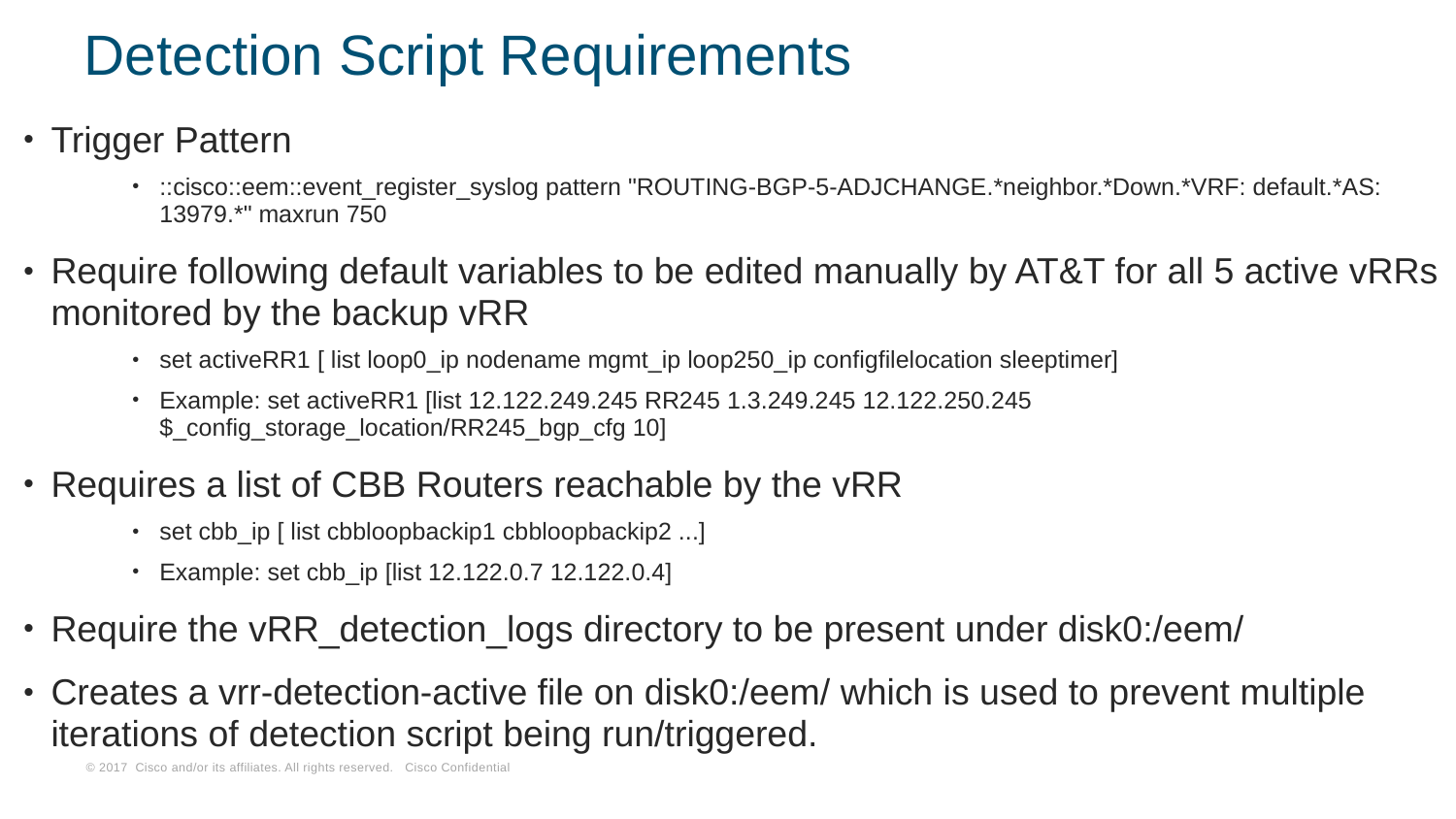

# Detection Script Requirements
Trigger Pattern
::cisco::eem::event_register_syslog pattern "ROUTING-BGP-5-ADJCHANGE.*neighbor.*Down.*VRF: default.*AS: 13979.*" maxrun 750
Require following default variables to be edited manually by AT&T for all 5 active vRRs monitored by the backup vRR
set activeRR1 [ list loop0_ip nodename mgmt_ip loop250_ip configfilelocation sleeptimer]
Example: set activeRR1 [list 12.122.249.245 RR245 1.3.249.245 12.122.250.245 $_config_storage_location/RR245_bgp_cfg 10]
Requires a list of CBB Routers reachable by the vRR
set cbb_ip [ list cbbloopbackip1 cbbloopbackip2 ...]
Example: set cbb_ip [list 12.122.0.7 12.122.0.4]
Require the vRR_detection_logs directory to be present under disk0:/eem/
Creates a vrr-detection-active file on disk0:/eem/ which is used to prevent multiple iterations of detection script being run/triggered.